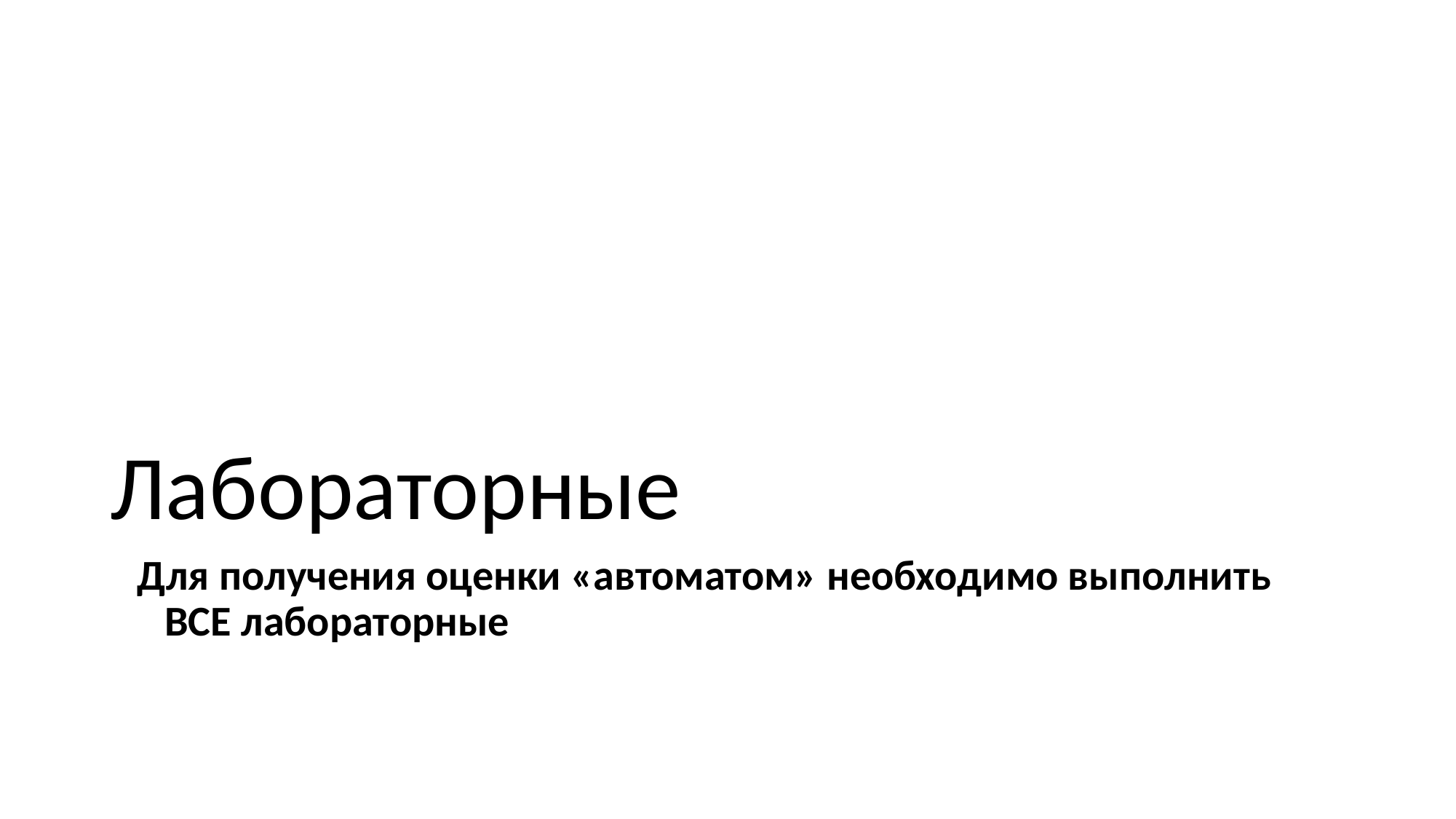

# Лабораторные
Для получения оценки «автоматом» необходимо выполнить ВСЕ лабораторные